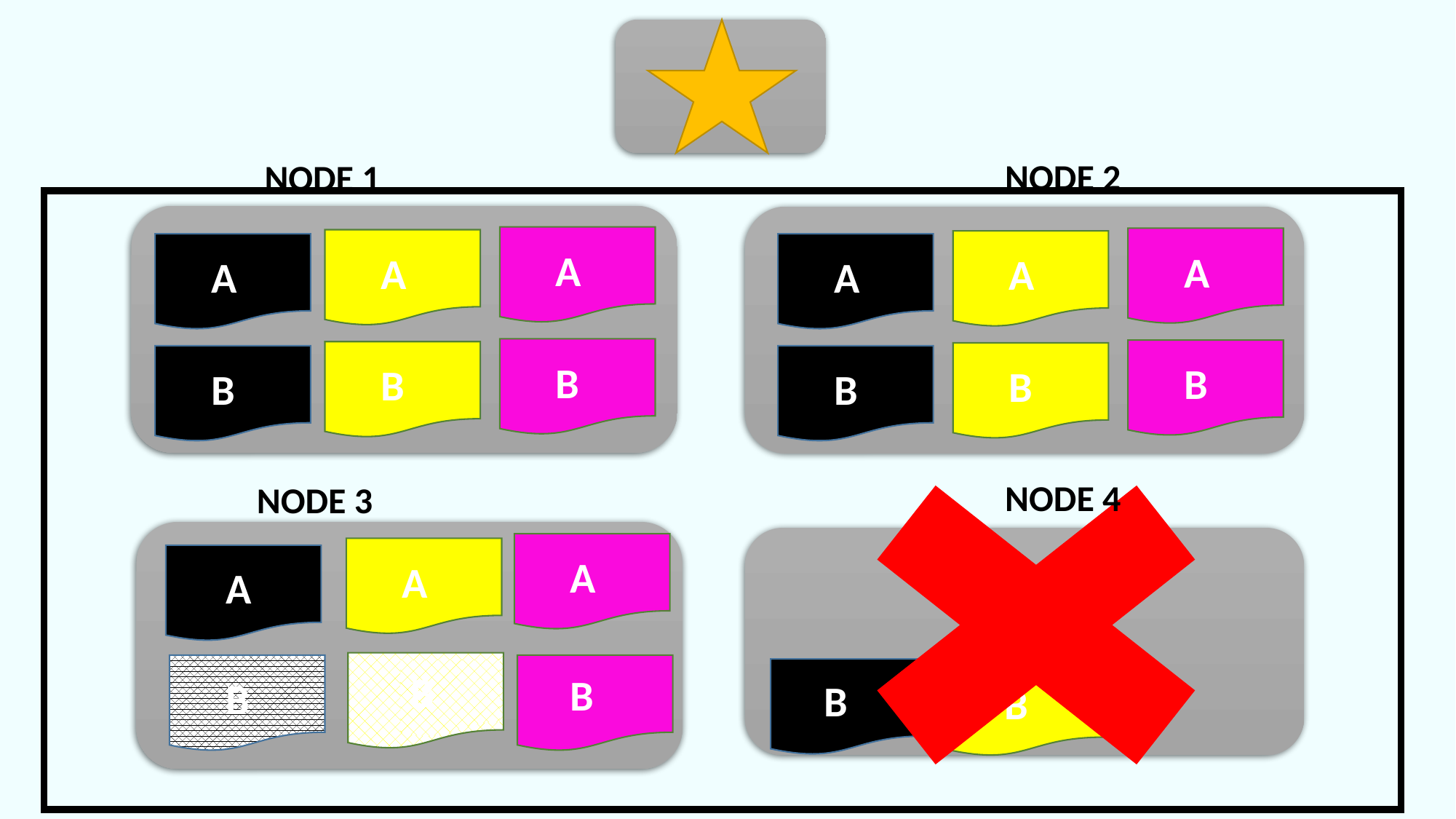

NODE 2
NODE 1

A
A
A
A
A
A

B
B
B
B
B
B

NODE 4
NODE 3

A
A
A

B
B
B
B
B